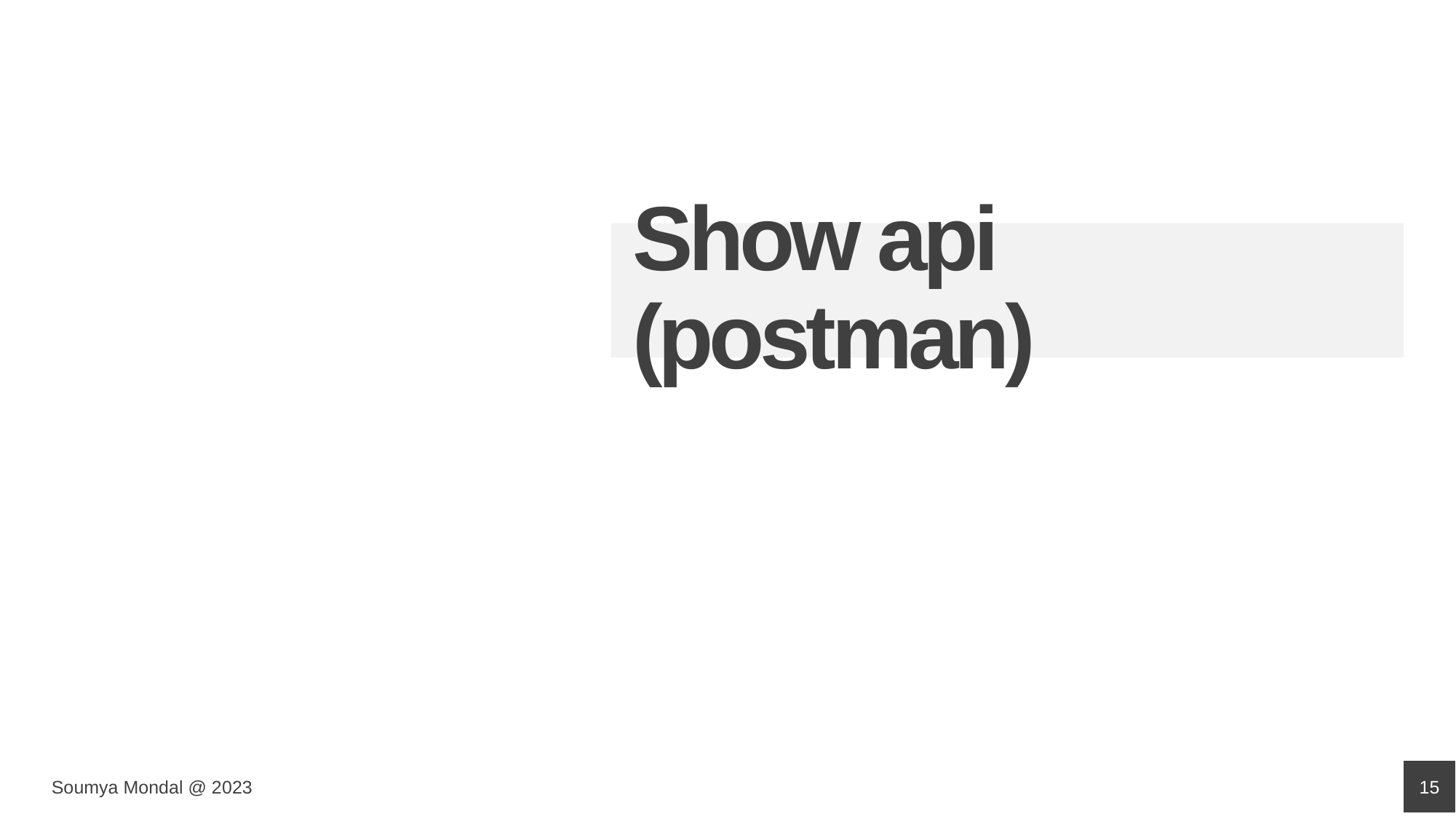

# Show api (postman)

15
Soumya Mondal @ 2023